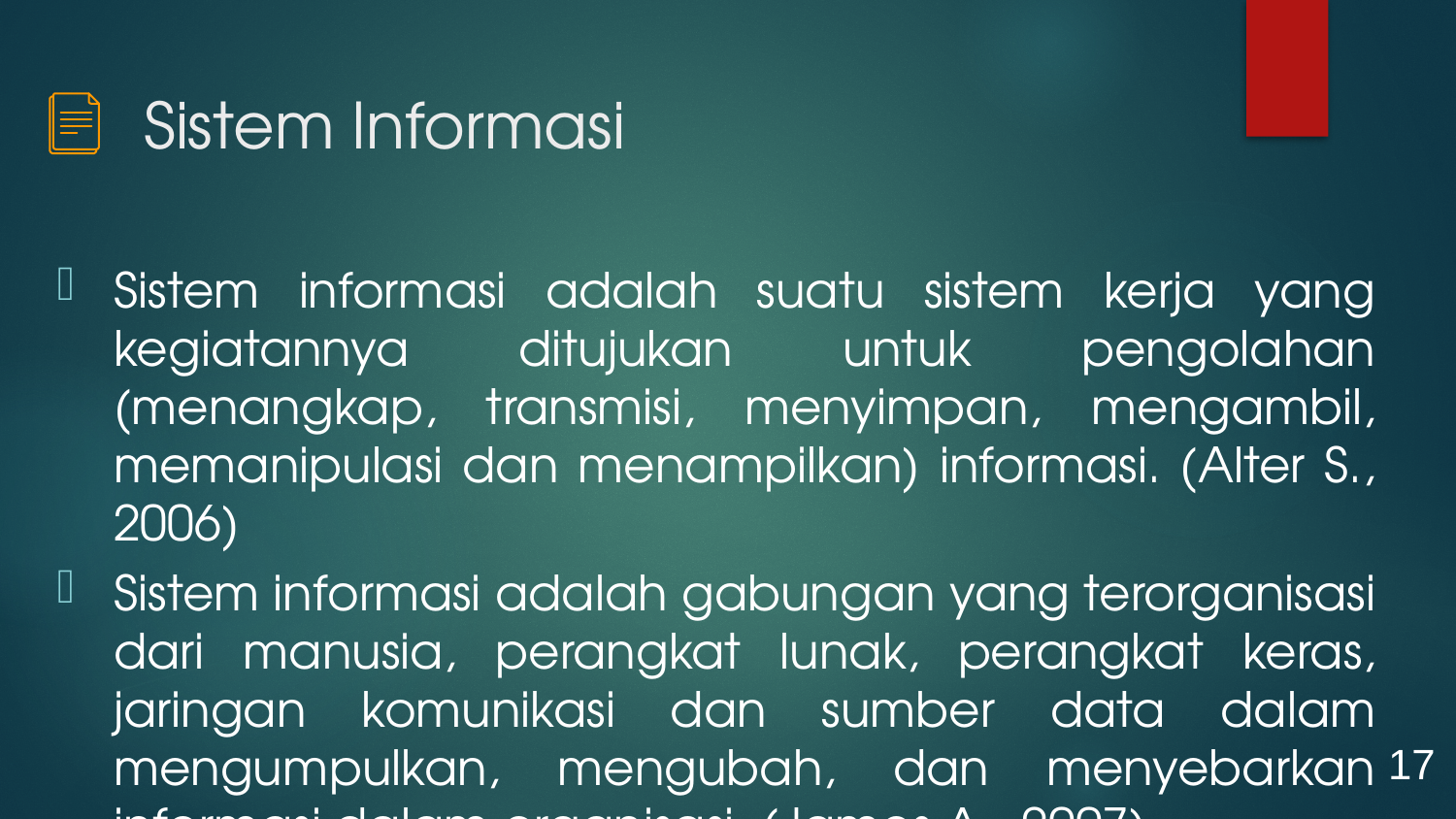

# Sistem Informasi

Sistem informasi adalah suatu sistem kerja yang kegiatannya ditujukan untuk pengolahan (menangkap, transmisi, menyimpan, mengambil, memanipulasi dan menampilkan) informasi. (Alter S., 2006)
Sistem informasi adalah gabungan yang terorganisasi dari manusia, perangkat lunak, perangkat keras, jaringan komunikasi dan sumber data dalam mengumpulkan, mengubah, dan menyebarkan informasi dalam organisasi. (James A., 2007)
17